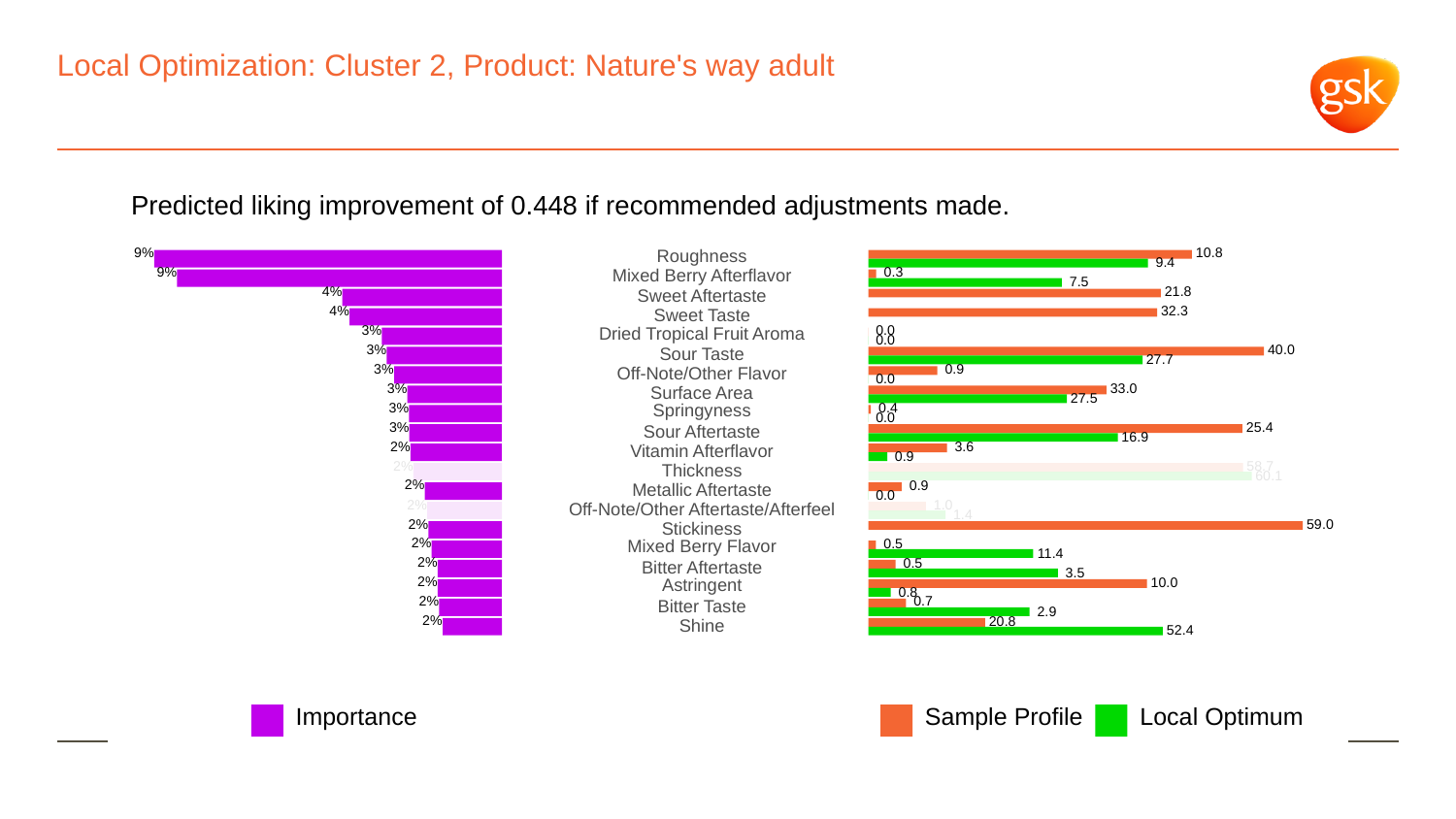

# Local Optimization: Cluster 2, Product: Nature's way adult

Predicted liking improvement of 0.448 if recommended adjustments made.

9%
Roughness
 10.8

  9.4

9%
Mixed Berry Afterflavor
  0.3

  7.5

4%
 21.8

Sweet Aftertaste
4%
 32.3

Sweet Taste
3%
  0.0
Dried Tropical Fruit Aroma

  0.0

3%
 40.0

Sour Taste
 27.7

3%
  0.9

Off-Note/Other Flavor
  0.0

3%
 33.0

Surface Area
 27.5

3%
Springyness
  0.4

  0.0

3%
 25.4

Sour Aftertaste
 16.9

2%
  3.6

Vitamin Afterflavor
  0.9

2%
 58.7

Thickness
 60.1

2%
  0.9

Metallic Aftertaste
  0.0

2%
  1.0

Off-Note/Other Aftertaste/Afterfeel
  1.4

2%
 59.0

Stickiness
2%
Mixed Berry Flavor
  0.5

 11.4

2%
  0.5

Bitter Aftertaste
  3.5

2%
Astringent
 10.0

  0.8

2%
  0.7

Bitter Taste
  2.9

2%
 20.8

Shine
 52.4

Local Optimum
Sample Profile
Importance